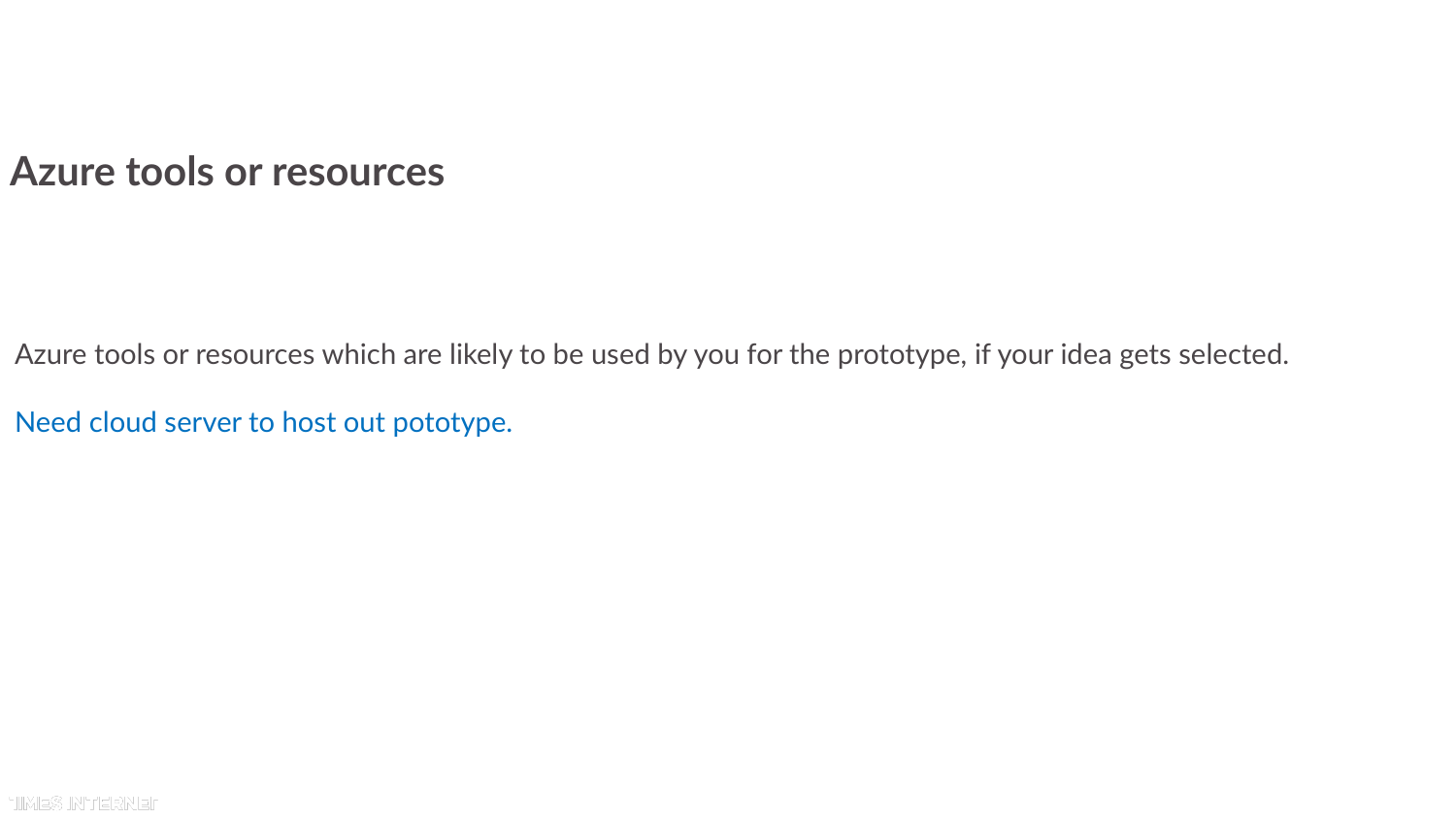

# Azure tools or resources
  Azure tools or resources which are likely to be used by you for the prototype, if your idea gets selected.
  Need cloud server to host out pototype.